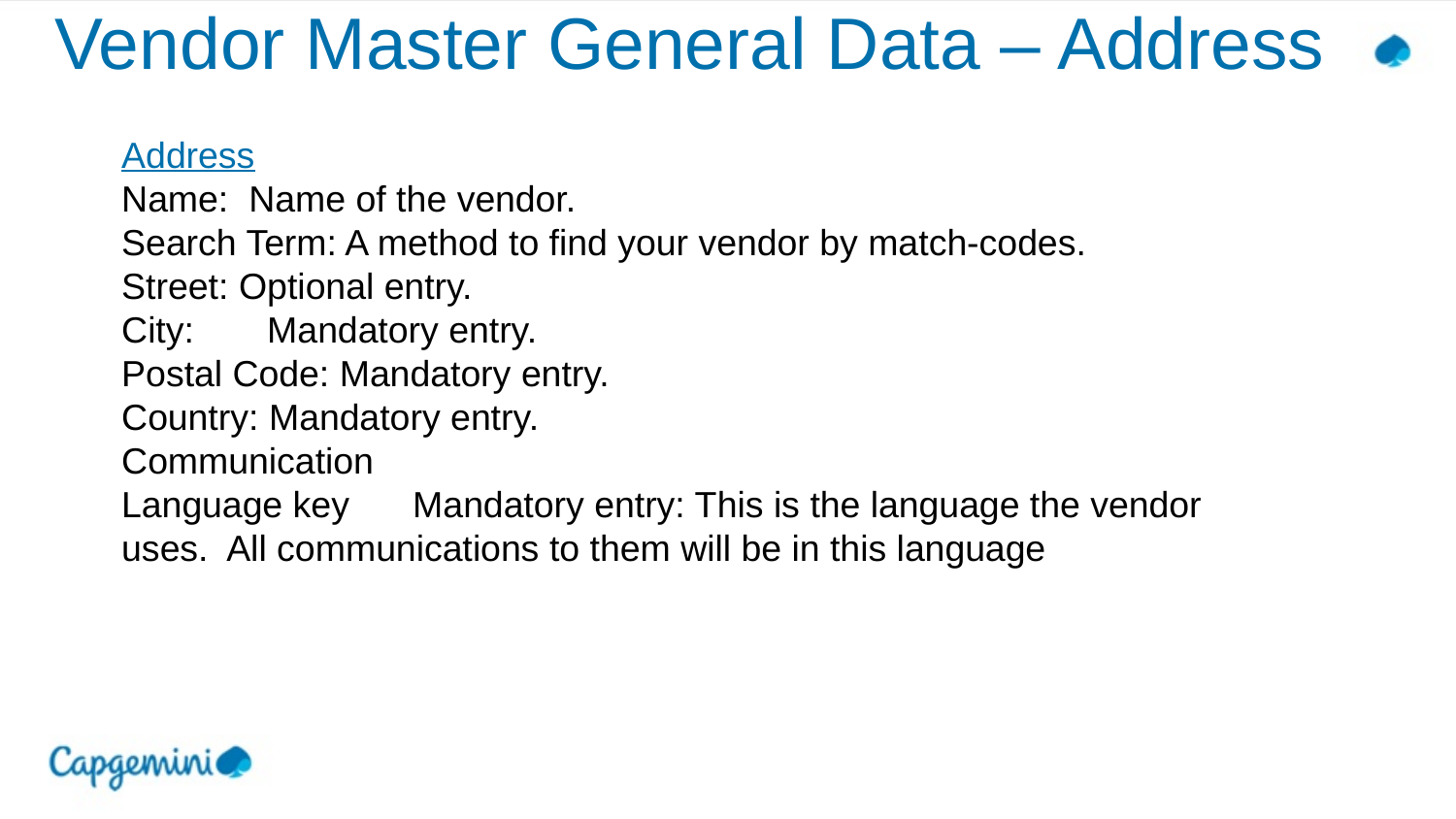

# Vendor Master General Data – Address
Address
Name:  Name of the vendor.
Search Term: A method to find your vendor by match-codes.
Street: Optional entry.
City:	Mandatory entry.
Postal Code: Mandatory entry.
Country: Mandatory entry.
Communication
Language key	Mandatory entry: This is the language the vendor uses.  All communications to them will be in this language